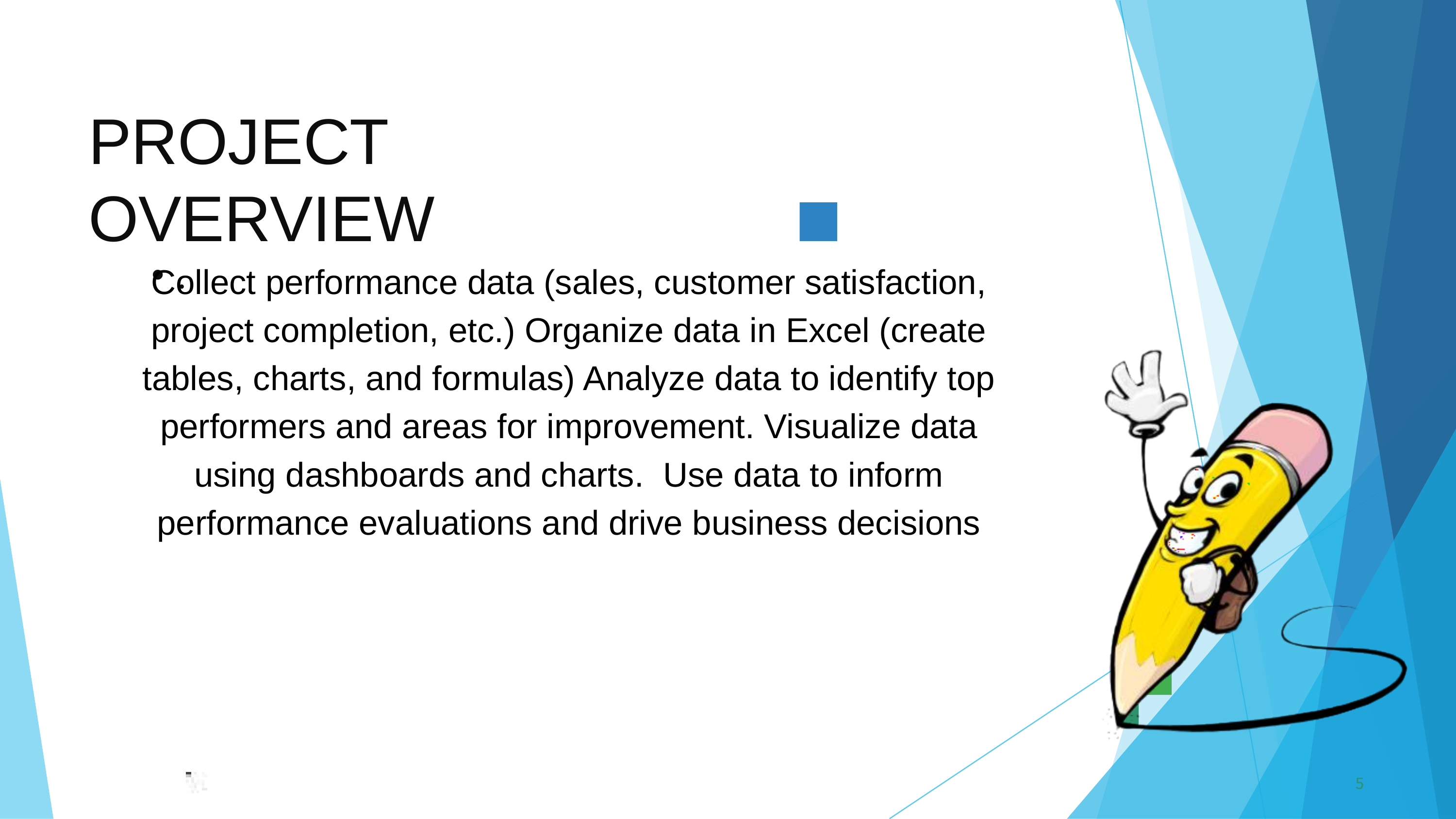

PROJECT	OVERVIEW

.

Collect performance data (sales, customer satisfaction, project completion, etc.) Organize data in Excel (create tables, charts, and formulas) Analyze data to identify top performers and areas for improvement. Visualize data using dashboards and charts.  Use data to inform performance evaluations and drive business decisions

5